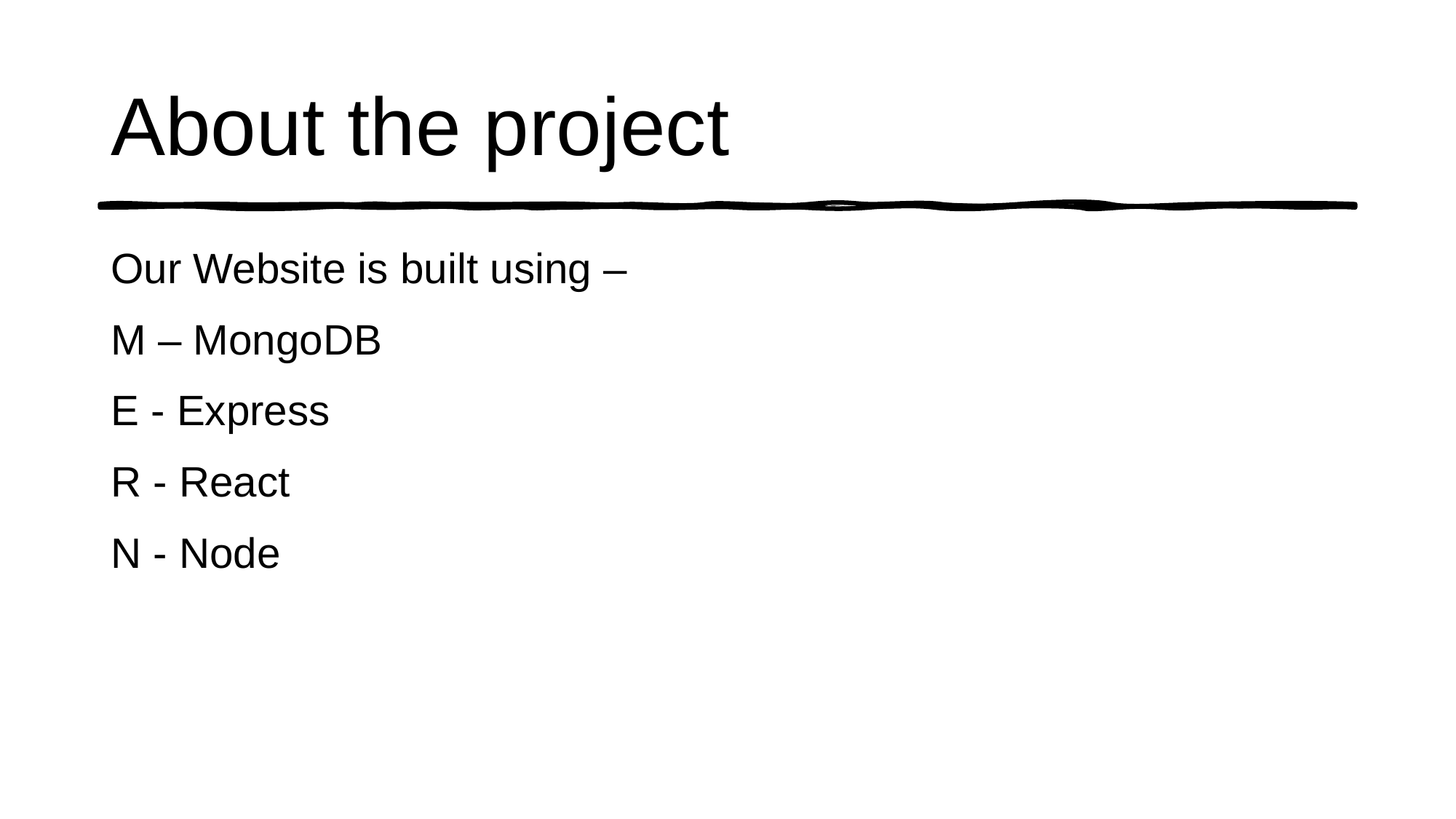

# About the project
Our Website is built using –
M – MongoDB
E - Express
R - React
N - Node